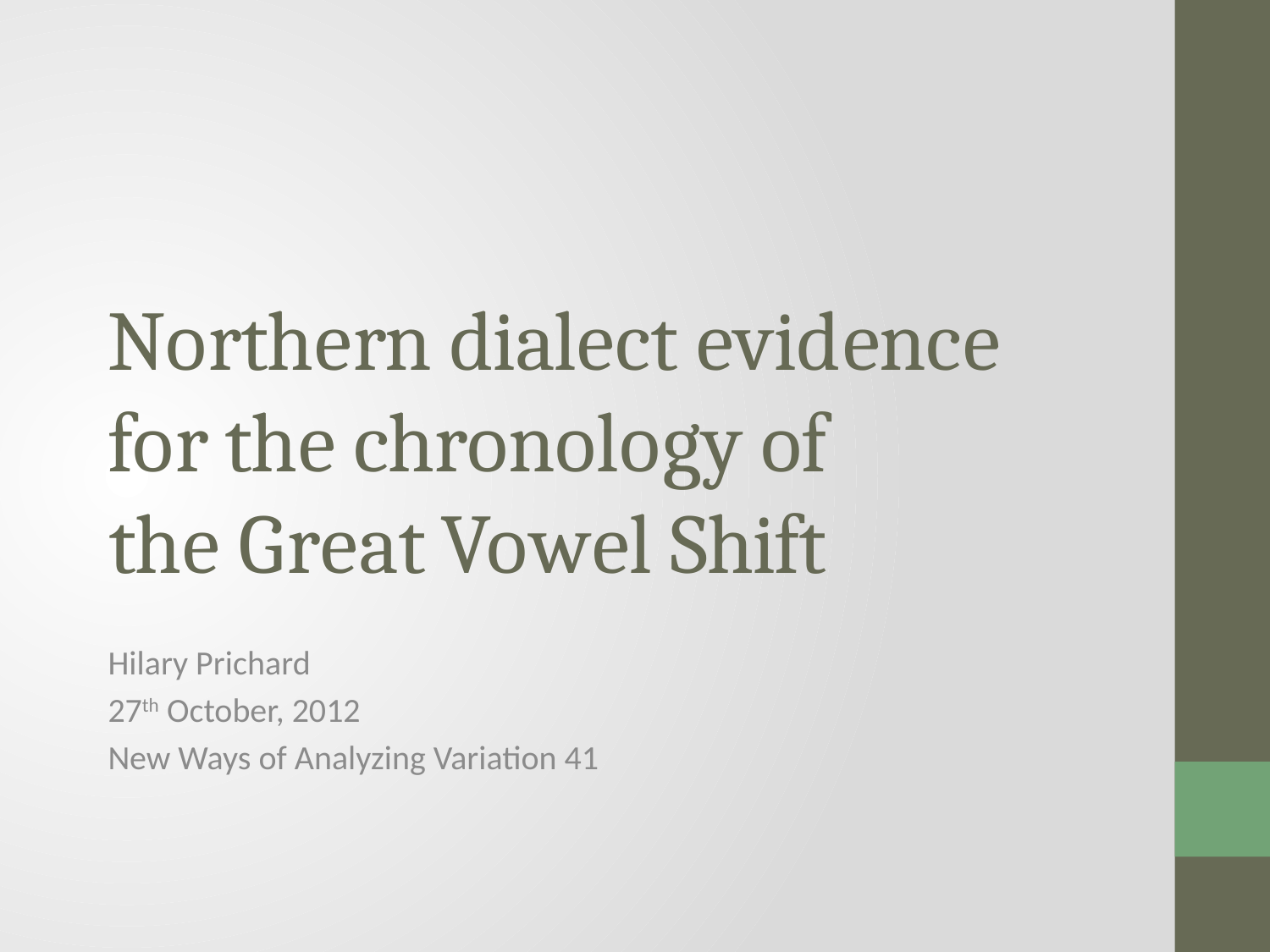

# Northern dialect evidence for the chronology of the Great Vowel Shift
Hilary Prichard
27th October, 2012
New Ways of Analyzing Variation 41